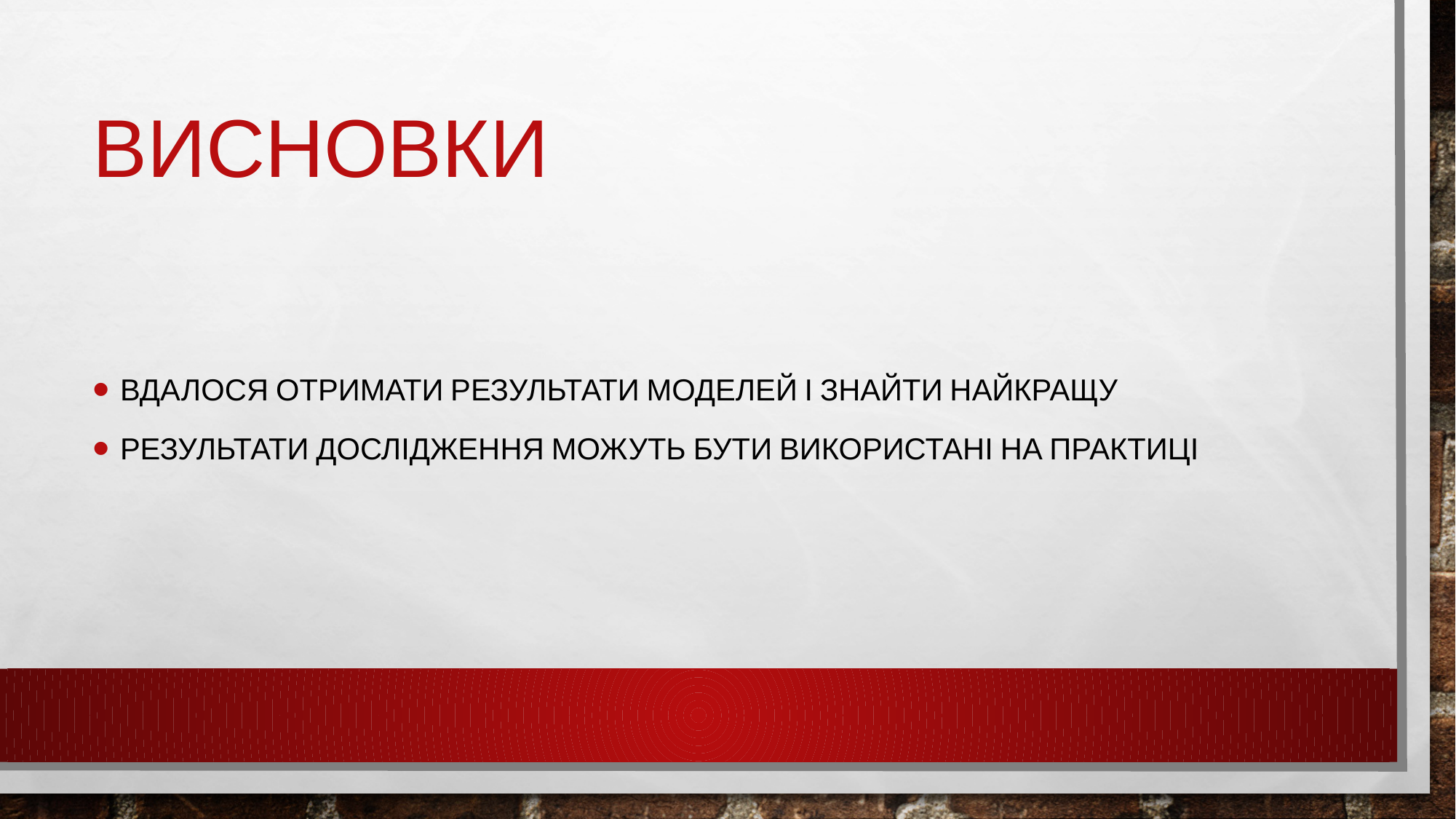

# висновки
Вдалося отримати результати моделей і знайти найкращу
Результати дослідження можуть бути використані на практиці